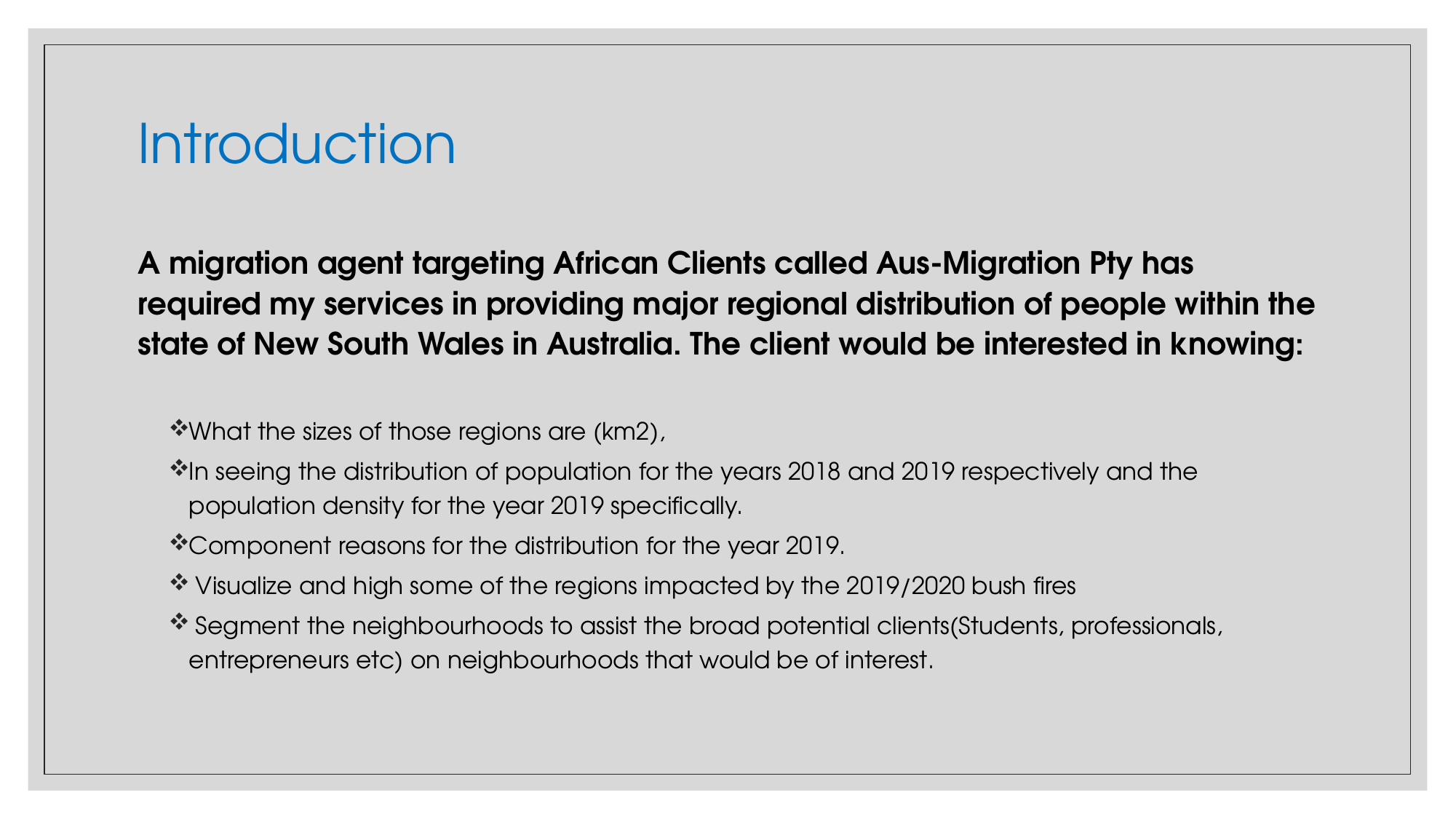

# Introduction
A migration agent targeting African Clients called Aus-Migration Pty has required my services in providing major regional distribution of people within the state of New South Wales in Australia. The client would be interested in knowing:

What the sizes of those regions are (km2),
In seeing the distribution of population for the years 2018 and 2019 respectively and the population density for the year 2019 specifically.
Component reasons for the distribution for the year 2019.
 Visualize and high some of the regions impacted by the 2019/2020 bush fires
 Segment the neighbourhoods to assist the broad potential clients(Students, professionals, entrepreneurs etc) on neighbourhoods that would be of interest.